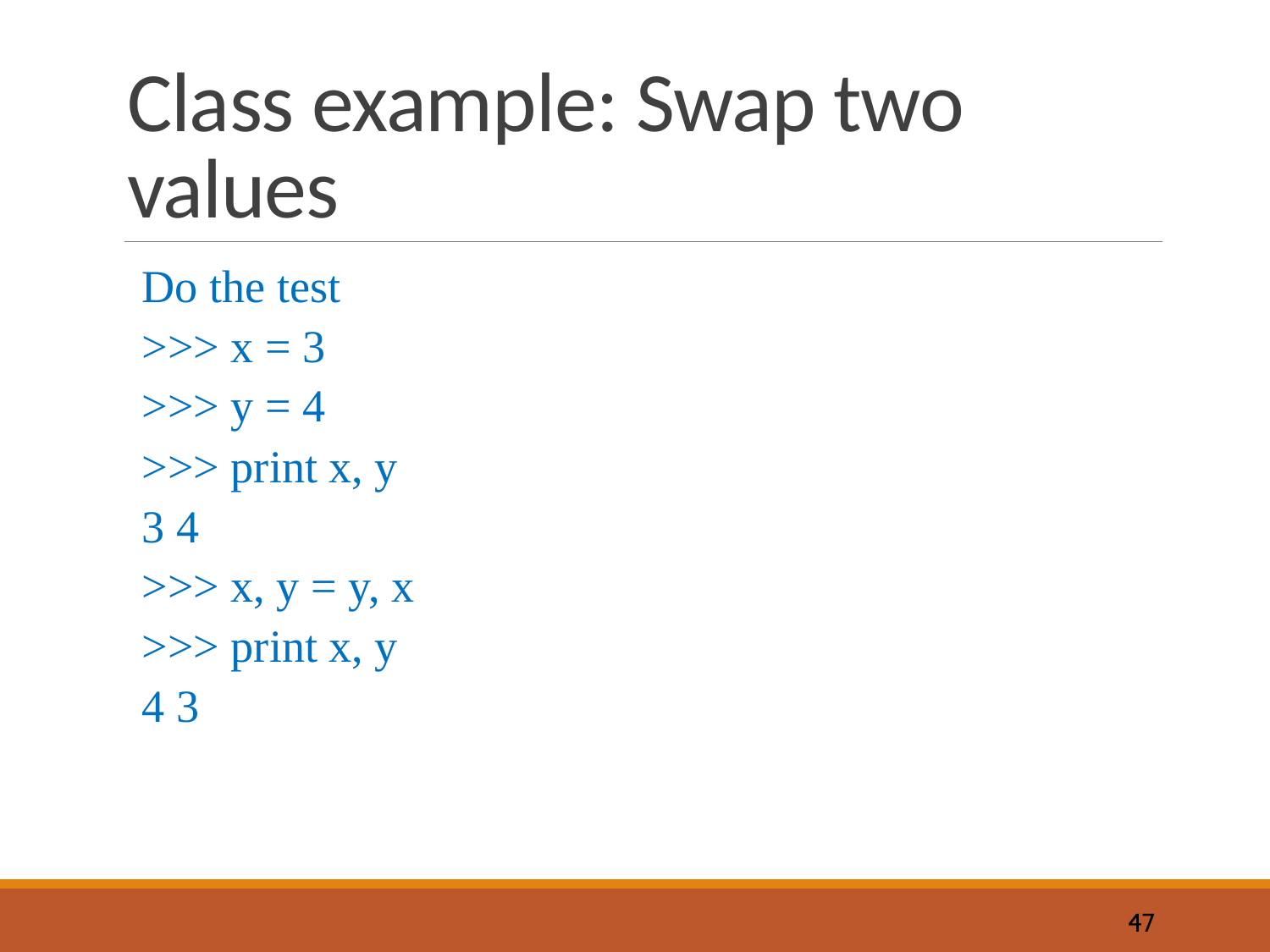

# Class example: Swap two values
Do the test
>>> x = 3
>>> y = 4
>>> print x, y
3 4
>>> x, y = y, x
>>> print x, y
4 3
47